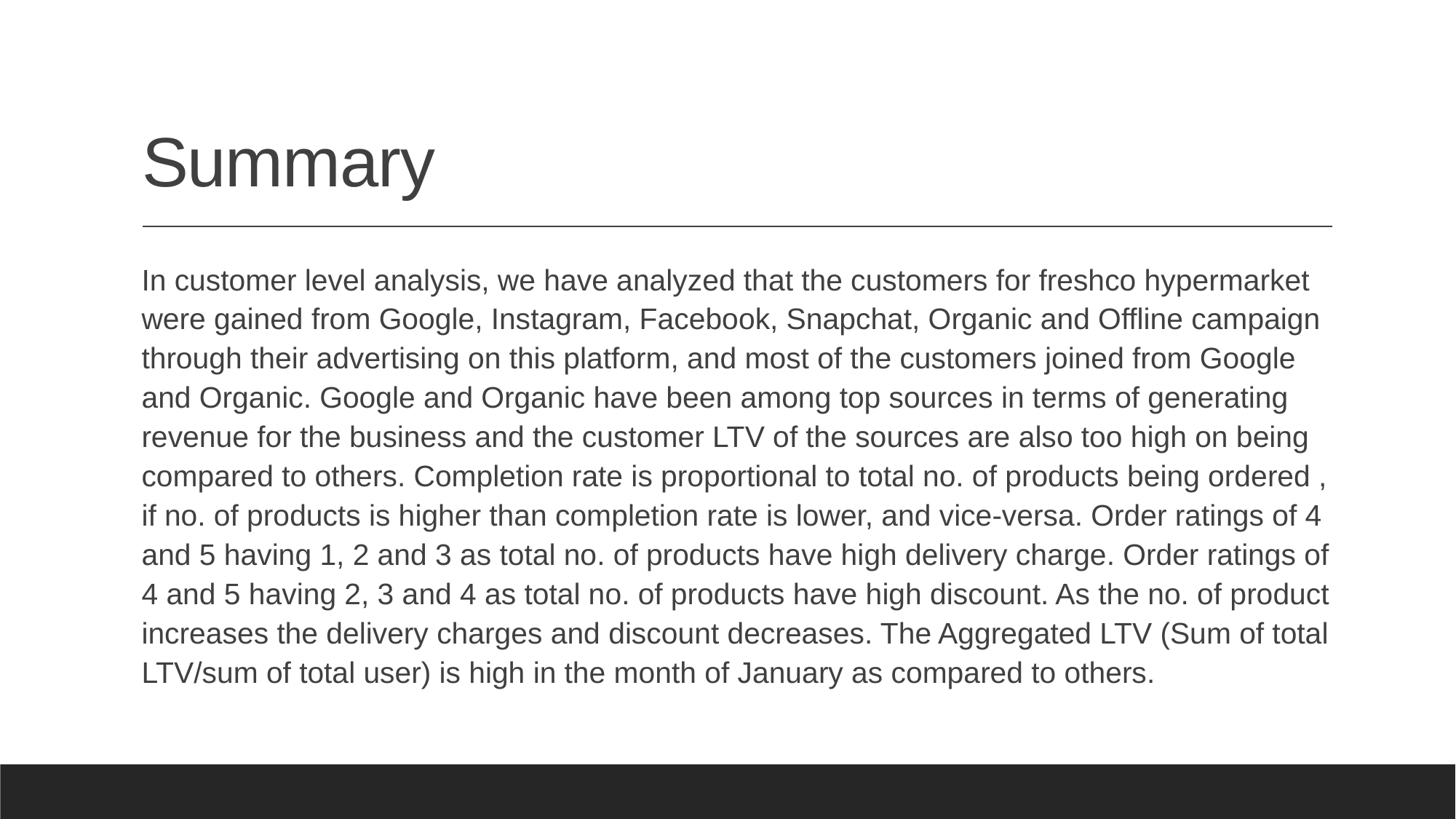

# Summary
In customer level analysis, we have analyzed that the customers for freshco hypermarket were gained from Google, Instagram, Facebook, Snapchat, Organic and Offline campaign through their advertising on this platform, and most of the customers joined from Google and Organic. Google and Organic have been among top sources in terms of generating revenue for the business and the customer LTV of the sources are also too high on being compared to others. Completion rate is proportional to total no. of products being ordered , if no. of products is higher than completion rate is lower, and vice-versa. Order ratings of 4 and 5 having 1, 2 and 3 as total no. of products have high delivery charge. Order ratings of 4 and 5 having 2, 3 and 4 as total no. of products have high discount. As the no. of product increases the delivery charges and discount decreases. The Aggregated LTV (Sum of total LTV/sum of total user) is high in the month of January as compared to others.